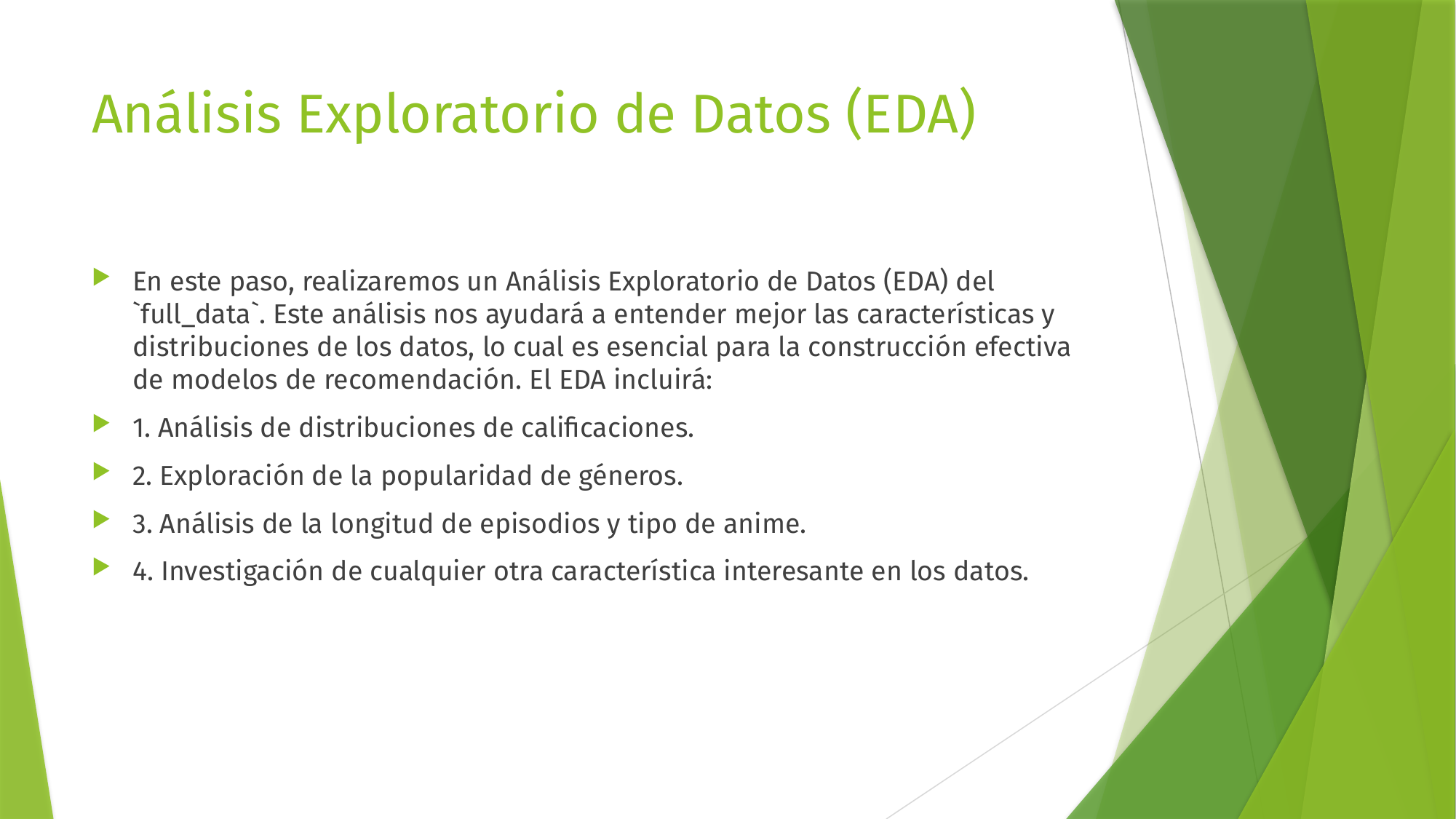

# Análisis Exploratorio de Datos (EDA)
En este paso, realizaremos un Análisis Exploratorio de Datos (EDA) del `full_data`. Este análisis nos ayudará a entender mejor las características y distribuciones de los datos, lo cual es esencial para la construcción efectiva de modelos de recomendación. El EDA incluirá:
1. Análisis de distribuciones de calificaciones.
2. Exploración de la popularidad de géneros.
3. Análisis de la longitud de episodios y tipo de anime.
4. Investigación de cualquier otra característica interesante en los datos.